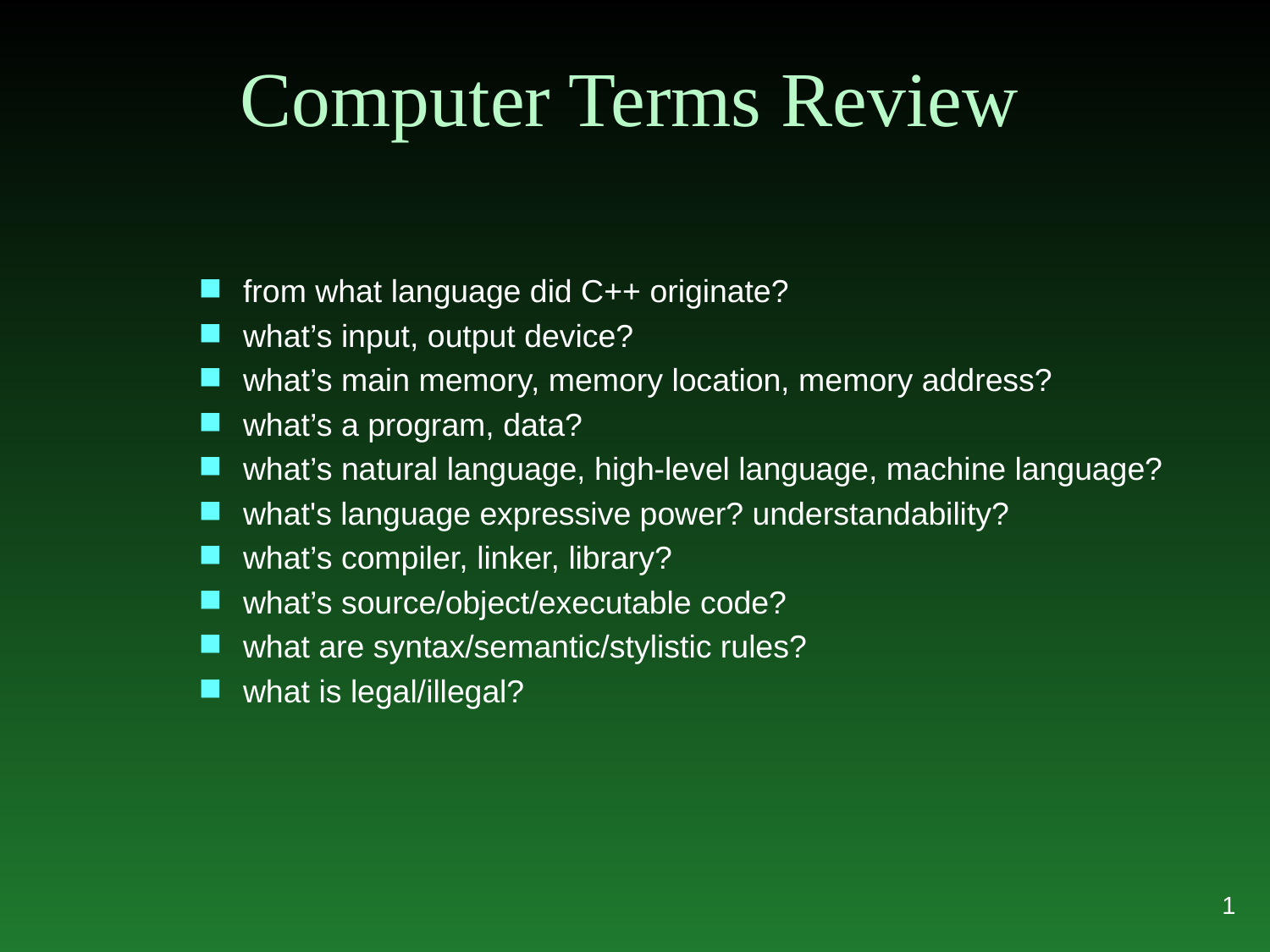

# Computer Terms Review
from what language did C++ originate?
what’s input, output device?
what’s main memory, memory location, memory address?
what’s a program, data?
what’s natural language, high-level language, machine language?
what's language expressive power? understandability?
what’s compiler, linker, library?
what’s source/object/executable code?
what are syntax/semantic/stylistic rules?
what is legal/illegal?
1